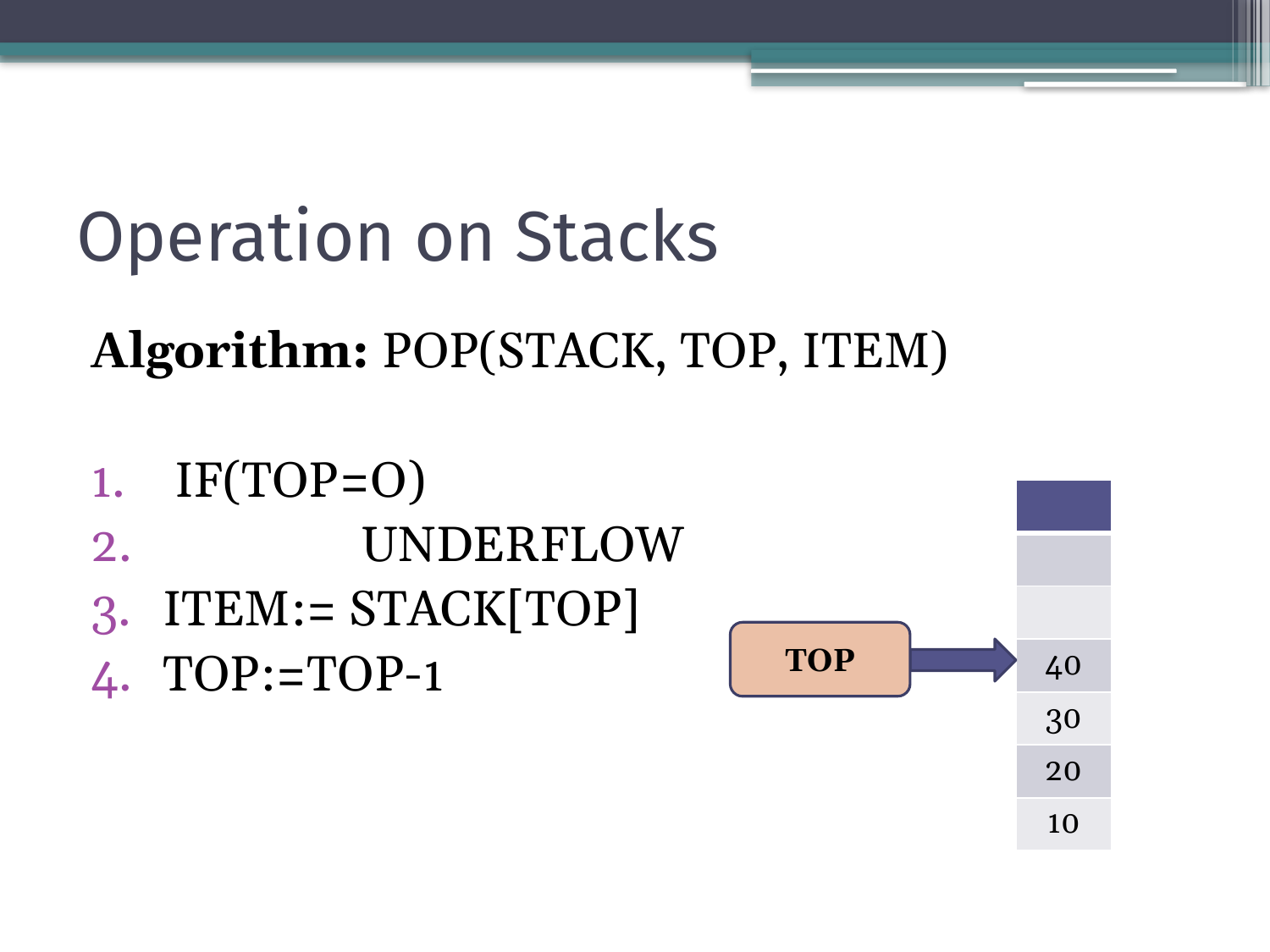

# Operation on Stacks
Algorithm: POP(STACK, TOP, ITEM)

 IF(TOP=O)
	      UNDERFLOW
ITEM:= STACK[TOP]
TOP:=TOP-1
|  |
| --- |
|  |
|  |
| 40 |
| 30 |
| 20 |
| 10 |
TOP